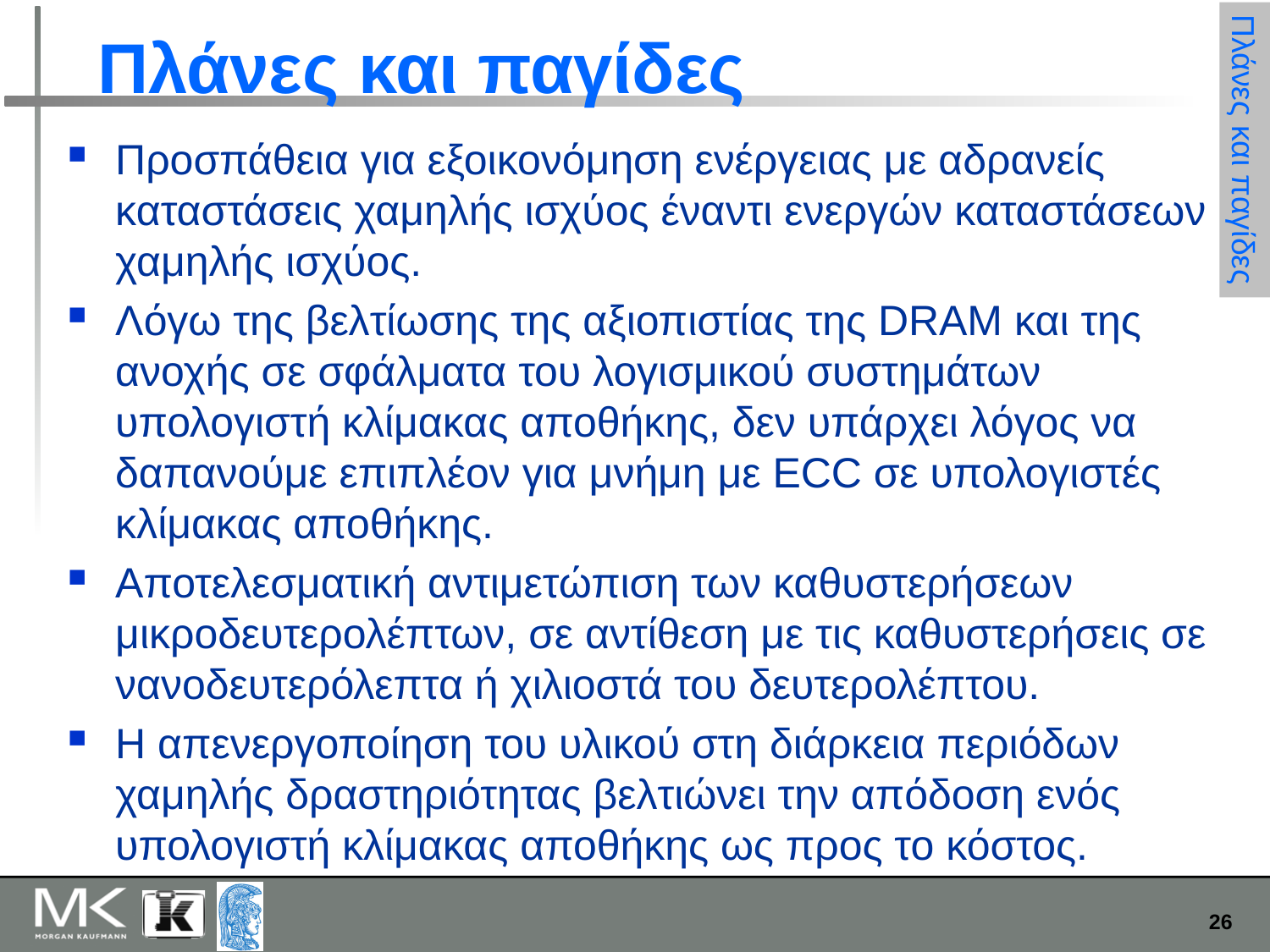

# Πλάνες και παγίδες
Πλάνες και παγίδες
Προσπάθεια για εξοικονόμηση ενέργειας με αδρανείς καταστάσεις χαμηλής ισχύος έναντι ενεργών καταστάσεων χαμηλής ισχύος.
Λόγω της βελτίωσης της αξιοπιστίας της DRAM και της ανοχής σε σφάλματα του λογισμικού συστημάτων υπολογιστή κλίμακας αποθήκης, δεν υπάρχει λόγος να δαπανούμε επιπλέον για μνήμη με ECC σε υπολογιστές κλίμακας αποθήκης.
Αποτελεσματική αντιμετώπιση των καθυστερήσεων μικροδευτερολέπτων, σε αντίθεση με τις καθυστερήσεις σε νανοδευτερόλεπτα ή χιλιοστά του δευτερολέπτου.
Η απενεργοποίηση του υλικού στη διάρκεια περιόδων χαμηλής δραστηριότητας βελτιώνει την απόδοση ενός υπολογιστή κλίμακας αποθήκης ως προς το κόστος.